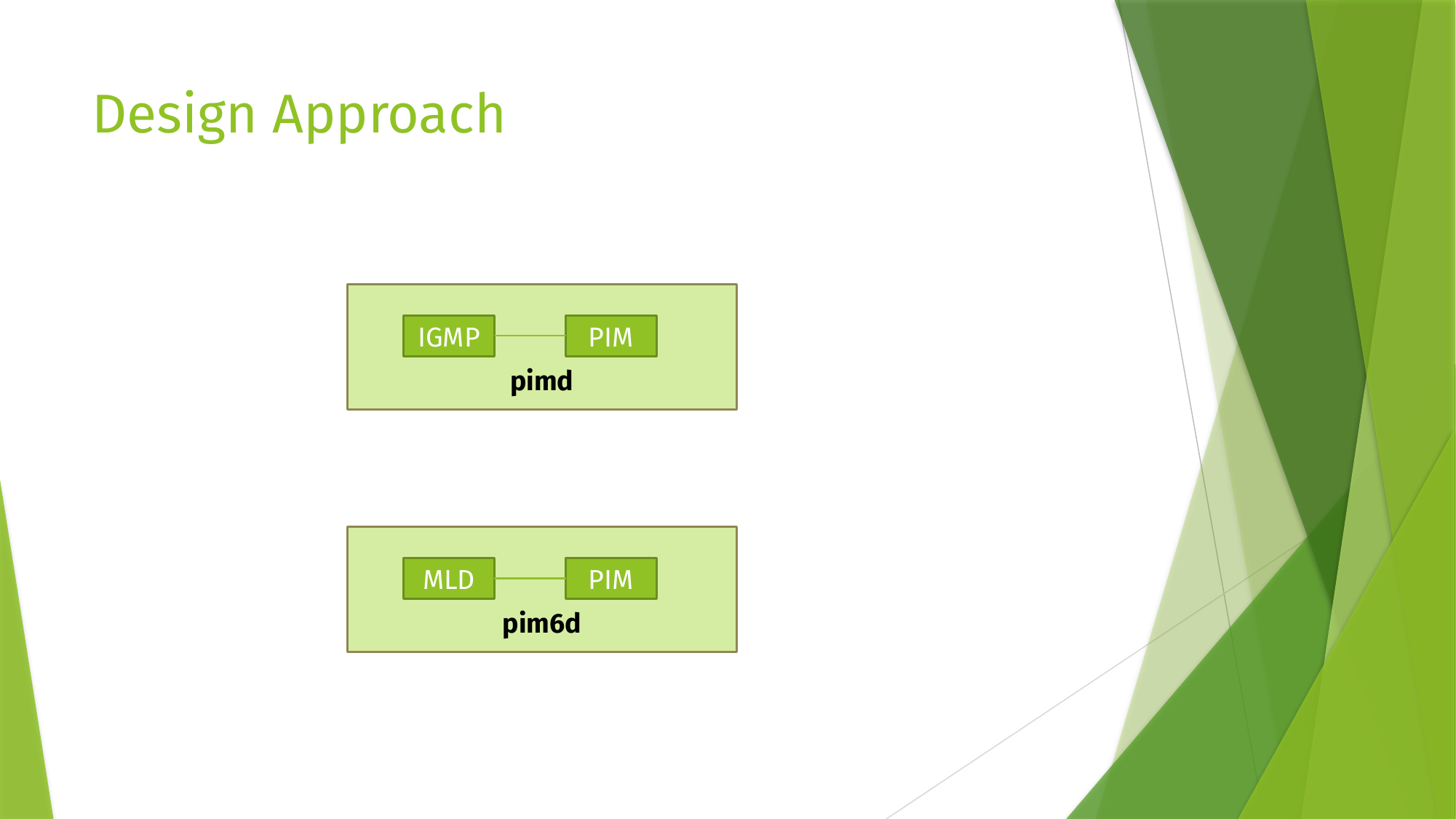

# Design Approach

pimd
IGMP
PIM

pim6d
MLD
PIM